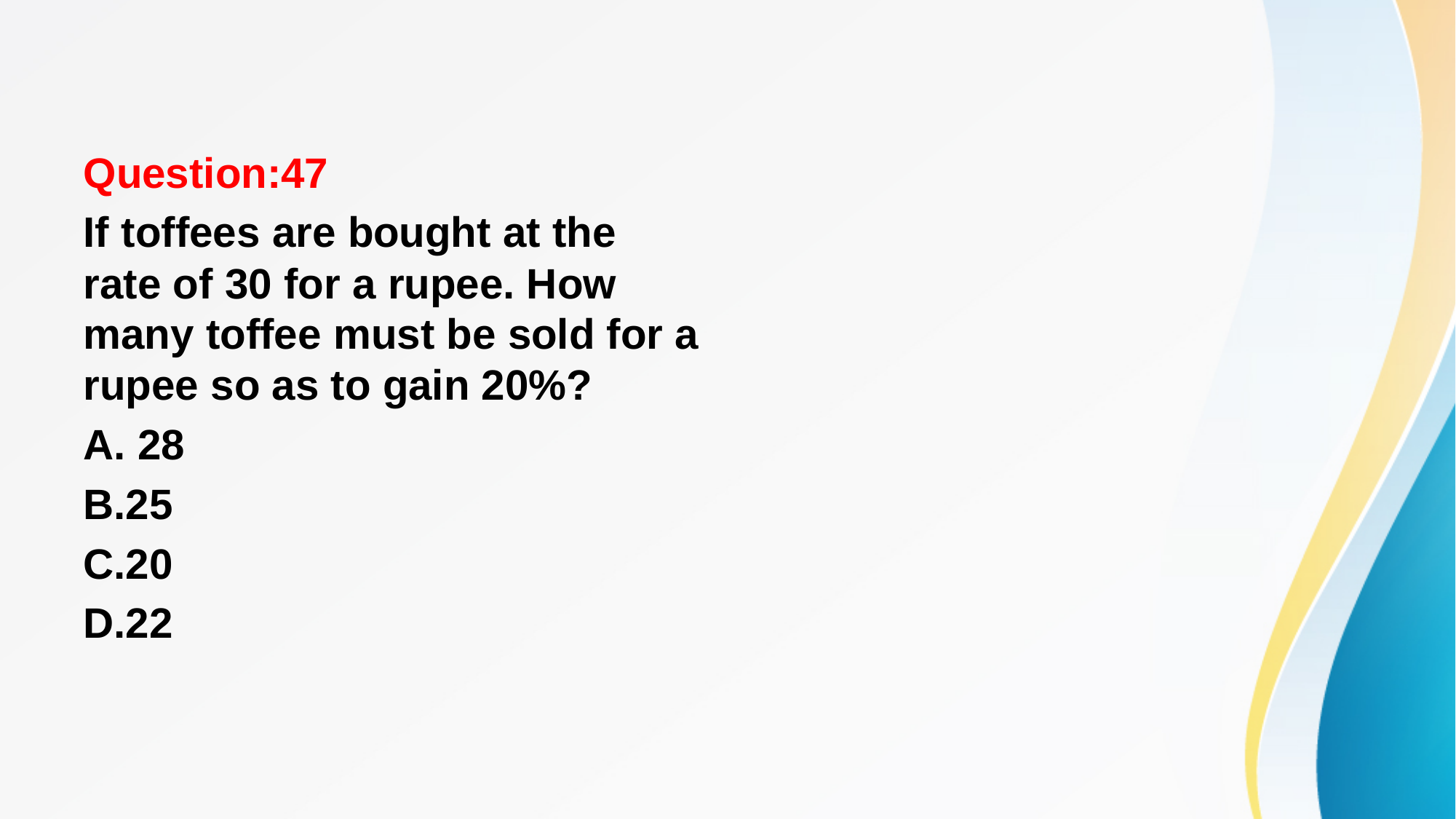

#
Question:47
If toffees are bought at the rate of 30 for a rupee. How many toffee must be sold for a rupee so as to gain 20%?
A. 28
B.25
C.20
D.22